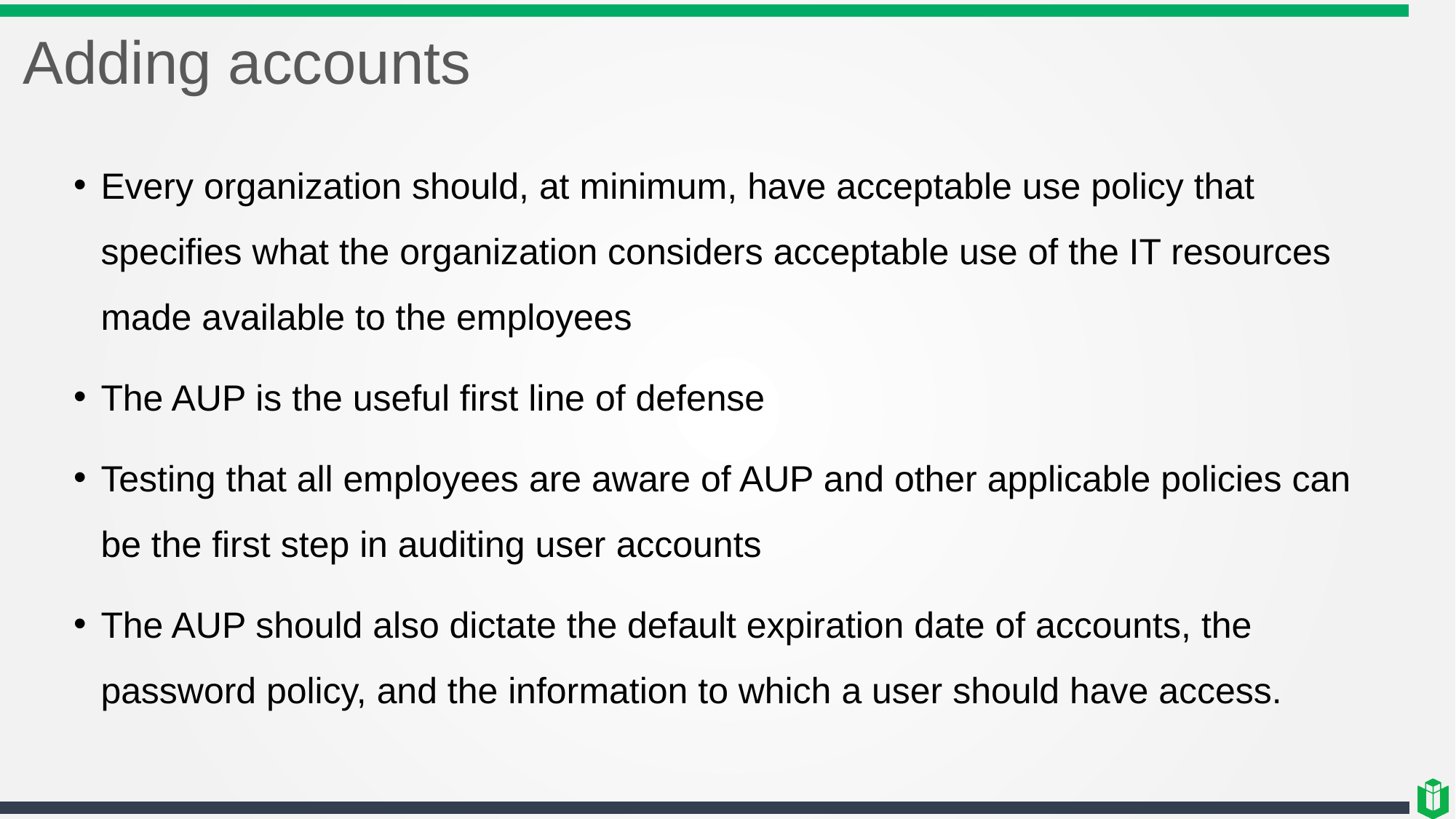

# Adding accounts

Every organization should, at minimum, have acceptable use policy that specifies what the organization considers acceptable use of the IT resources made available to the employees
The AUP is the useful first line of defense
Testing that all employees are aware of AUP and other applicable policies can be the first step in auditing user accounts
The AUP should also dictate the default expiration date of accounts, the password policy, and the information to which a user should have access.